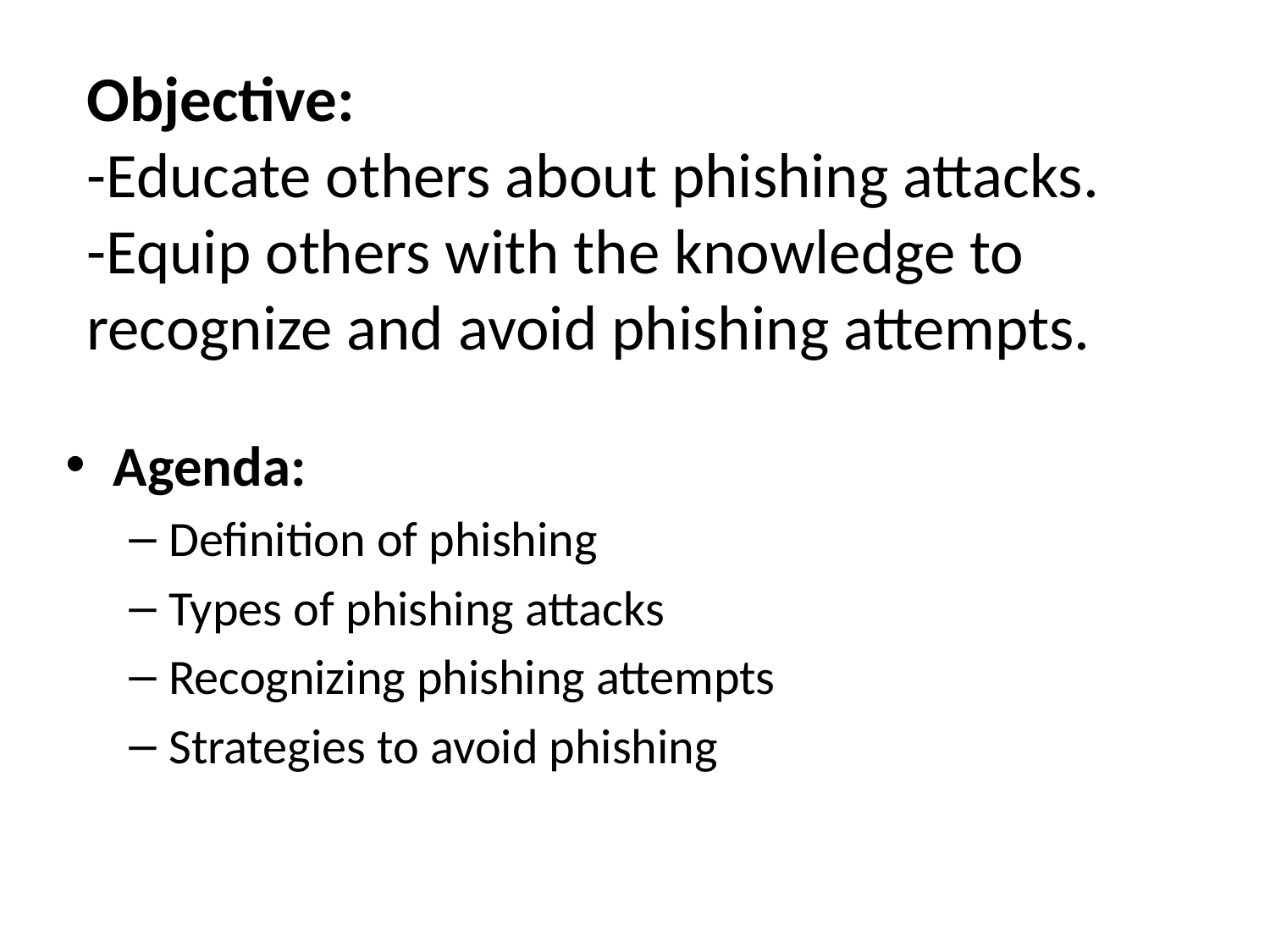

# Objective: -Educate others about phishing attacks. -Equip others with the knowledge to recognize and avoid phishing attempts.
Agenda:
Definition of phishing
Types of phishing attacks
Recognizing phishing attempts
Strategies to avoid phishing